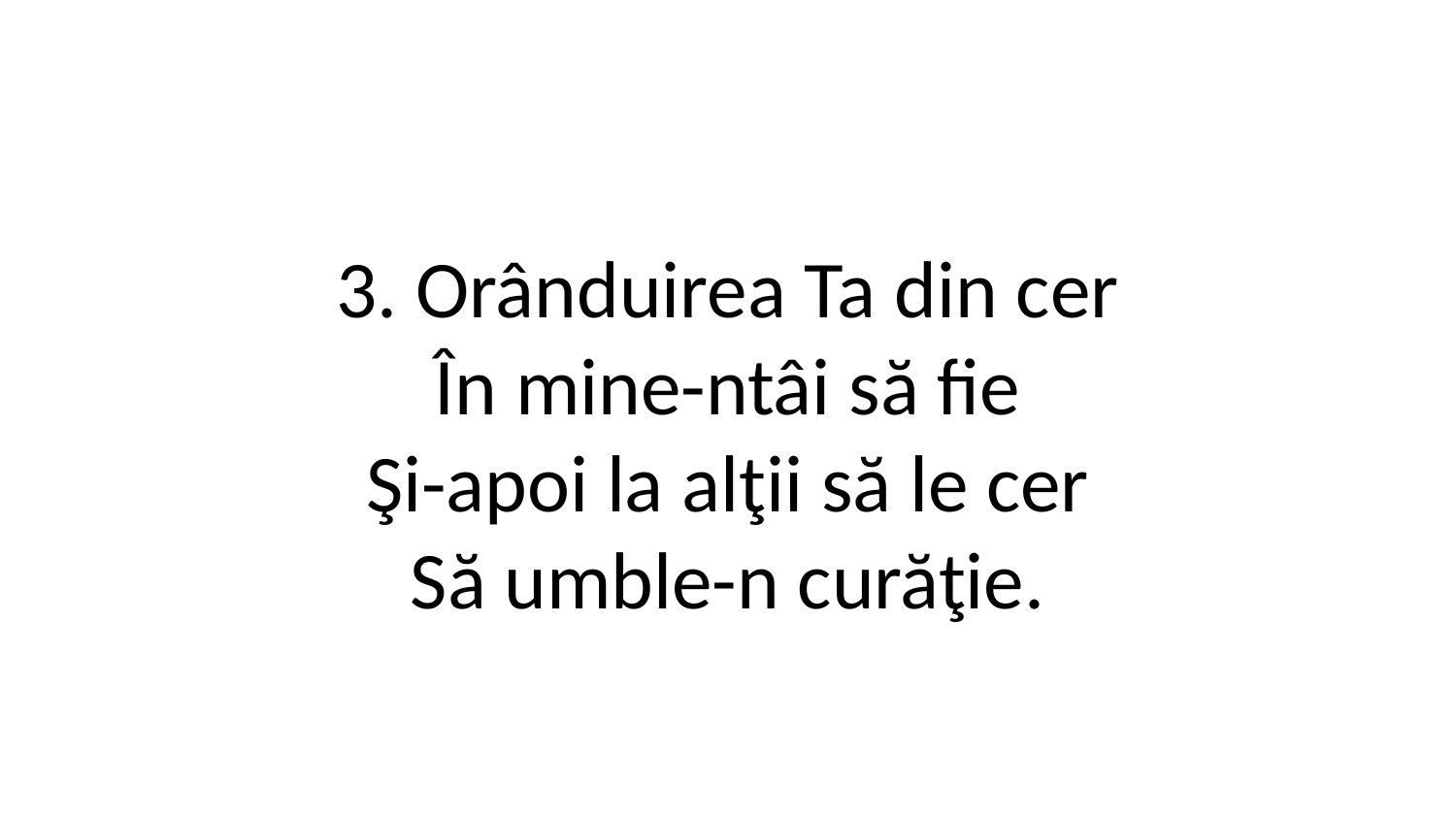

3. Orânduirea Ta din cer
În mine-ntâi să fie
Şi-apoi la alţii să le cer
Să umble-n curăţie.